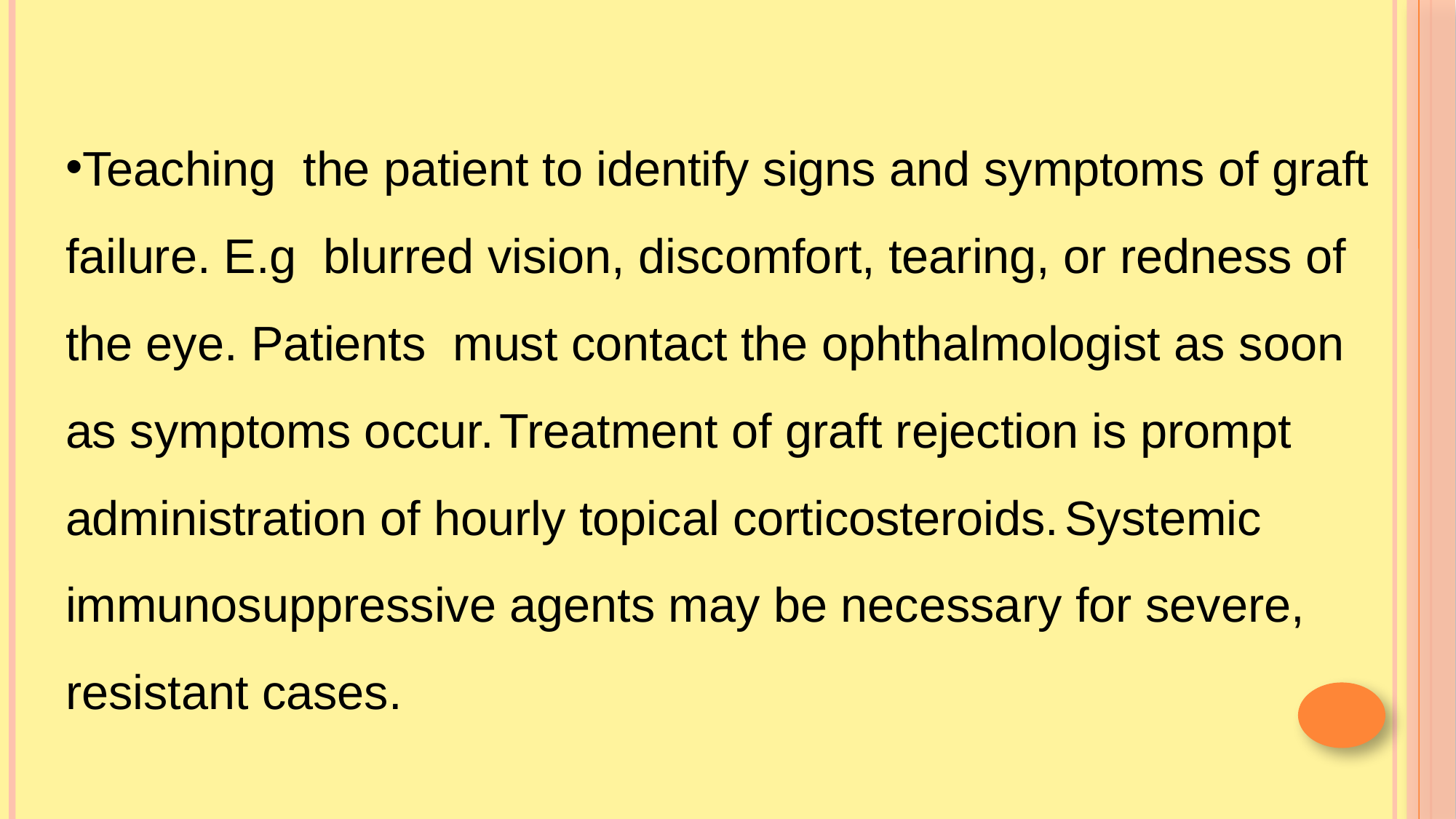

Teaching  the patient to identify signs and symptoms of graft failure. E.g  blurred vision, discomfort, tearing, or redness of the eye. Patients  must contact the ophthalmologist as soon as symptoms occur. Treatment of graft rejection is prompt administration of hourly topical corticosteroids. Systemic immunosuppressive agents may be necessary for severe, resistant cases.